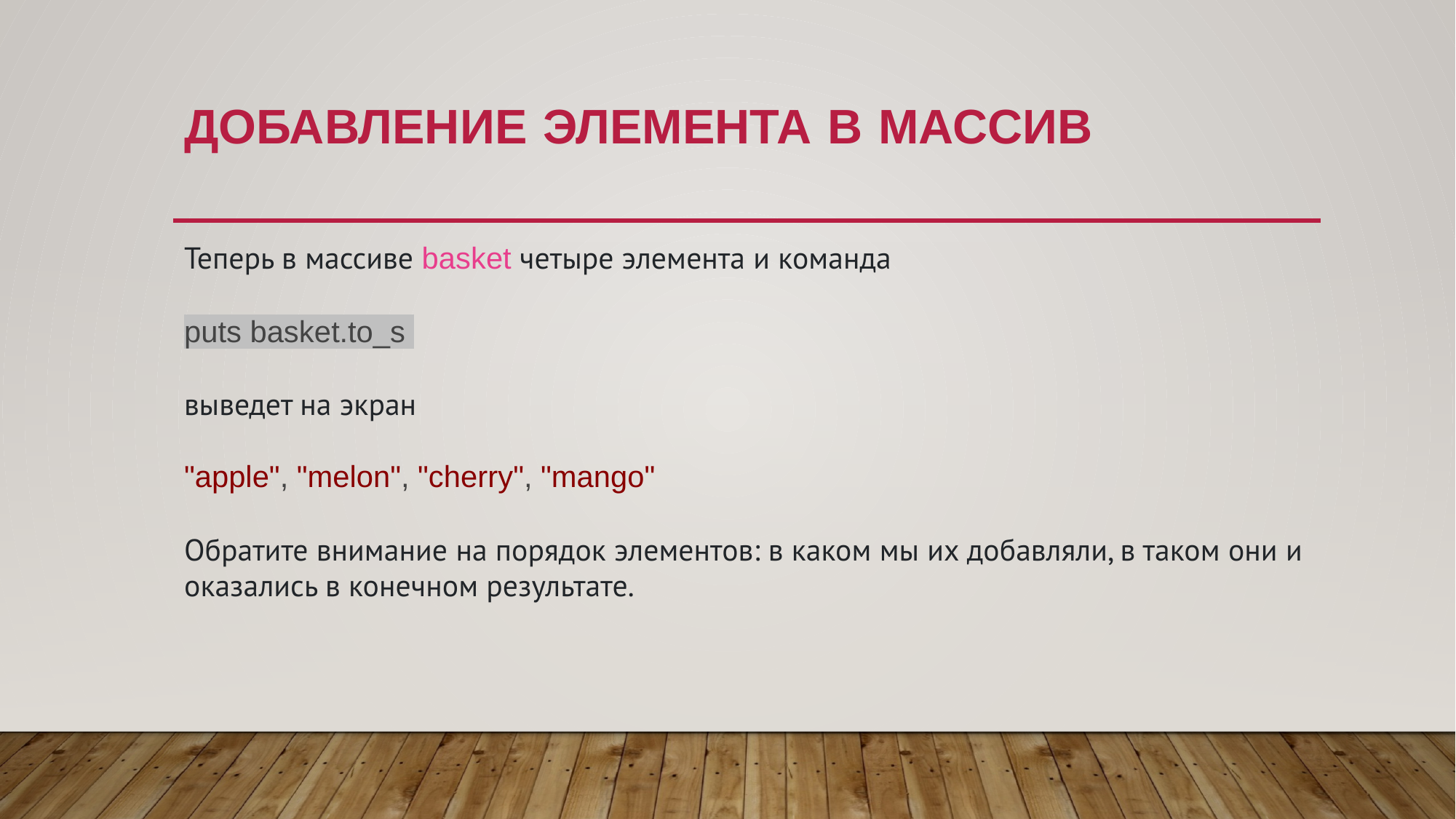

# Добавление элемента в массив
Теперь в массиве basket четыре элемента и команда

puts basket.to_s

выведет на экран

"apple", "melon", "cherry", "mango"

Обратите внимание на порядок элементов: в каком мы их добавляли, в таком они и оказались в конечном результате.